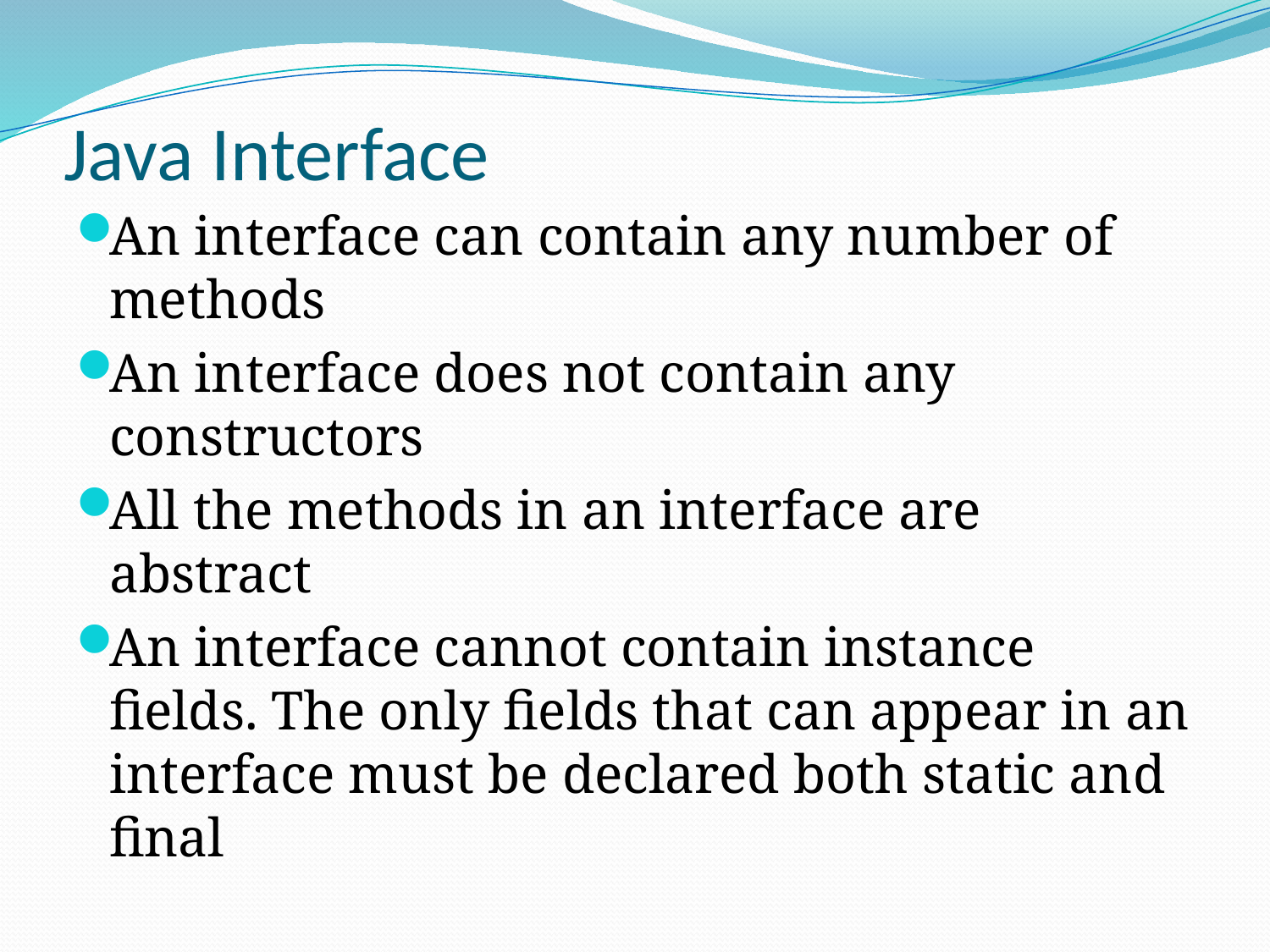

# Java Interface
An interface can contain any number of methods
An interface does not contain any constructors
All the methods in an interface are abstract
An interface cannot contain instance fields. The only fields that can appear in an interface must be declared both static and final